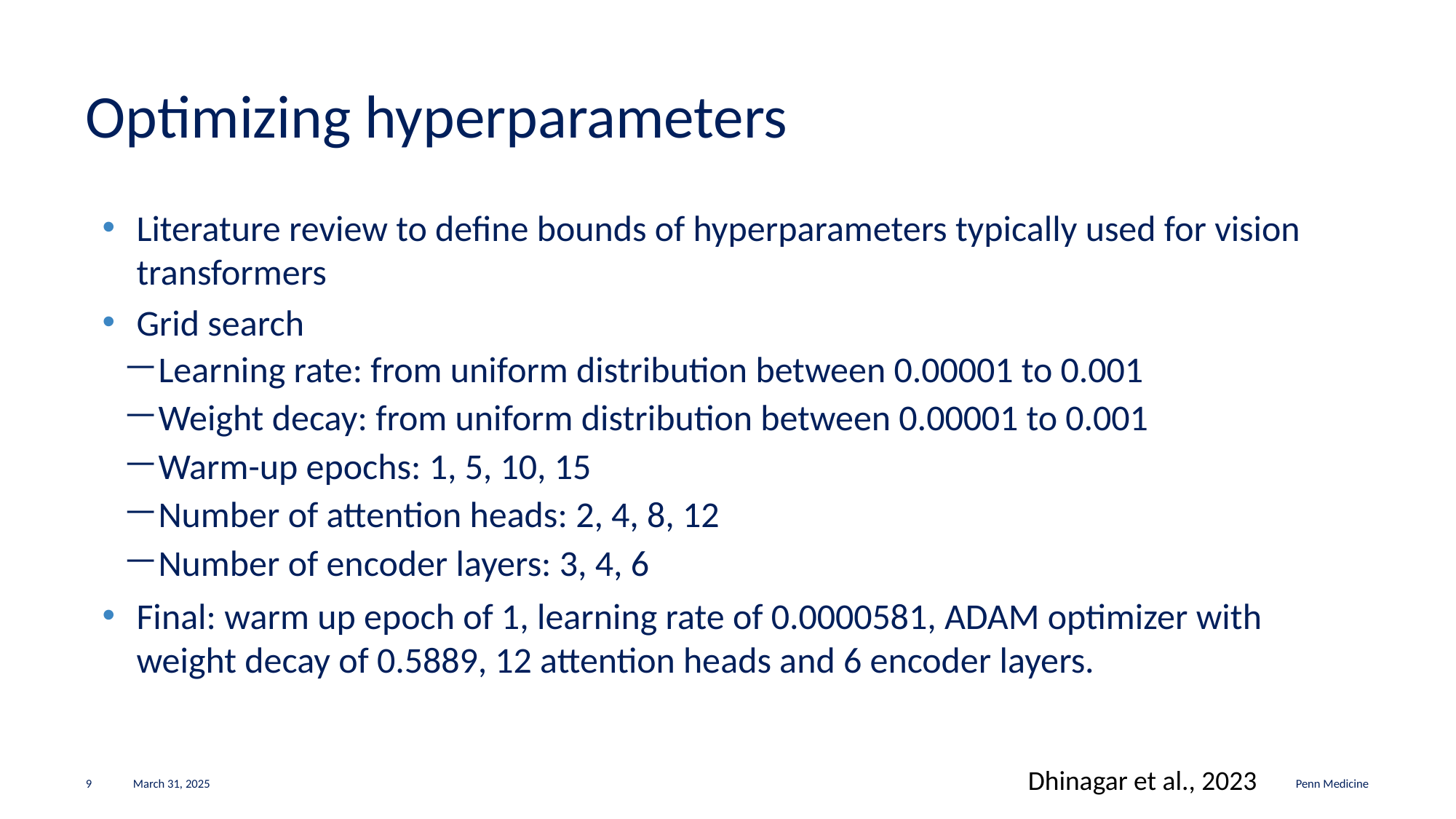

# Optimizing hyperparameters
Literature review to define bounds of hyperparameters typically used for vision transformers
Grid search
Learning rate: from uniform distribution between 0.00001 to 0.001
Weight decay: from uniform distribution between 0.00001 to 0.001
Warm-up epochs: 1, 5, 10, 15
Number of attention heads: 2, 4, 8, 12
Number of encoder layers: 3, 4, 6
Final: warm up epoch of 1, learning rate of 0.0000581, ADAM optimizer with weight decay of 0.5889, 12 attention heads and 6 encoder layers.

Dhinagar et al., 2023
9
March 31, 2025